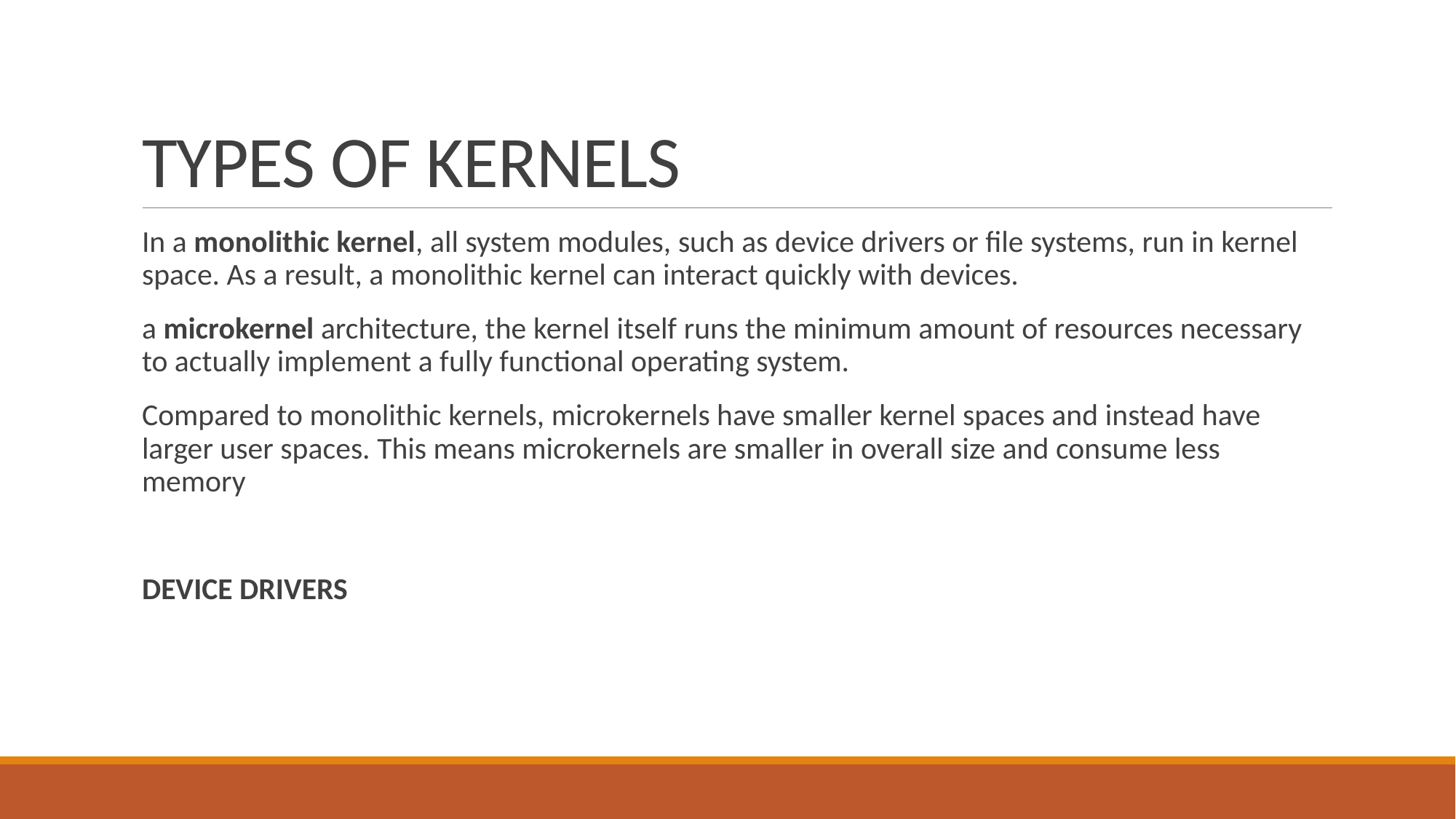

# TYPES OF KERNELS
In a monolithic kernel, all system modules, such as device drivers or file systems, run in kernel space. As a result, a monolithic kernel can interact quickly with devices.
a microkernel architecture, the kernel itself runs the minimum amount of resources necessary to actually implement a fully functional operating system.
Compared to monolithic kernels, microkernels have smaller kernel spaces and instead have larger user spaces. This means microkernels are smaller in overall size and consume less memory

DEVICE DRIVERS